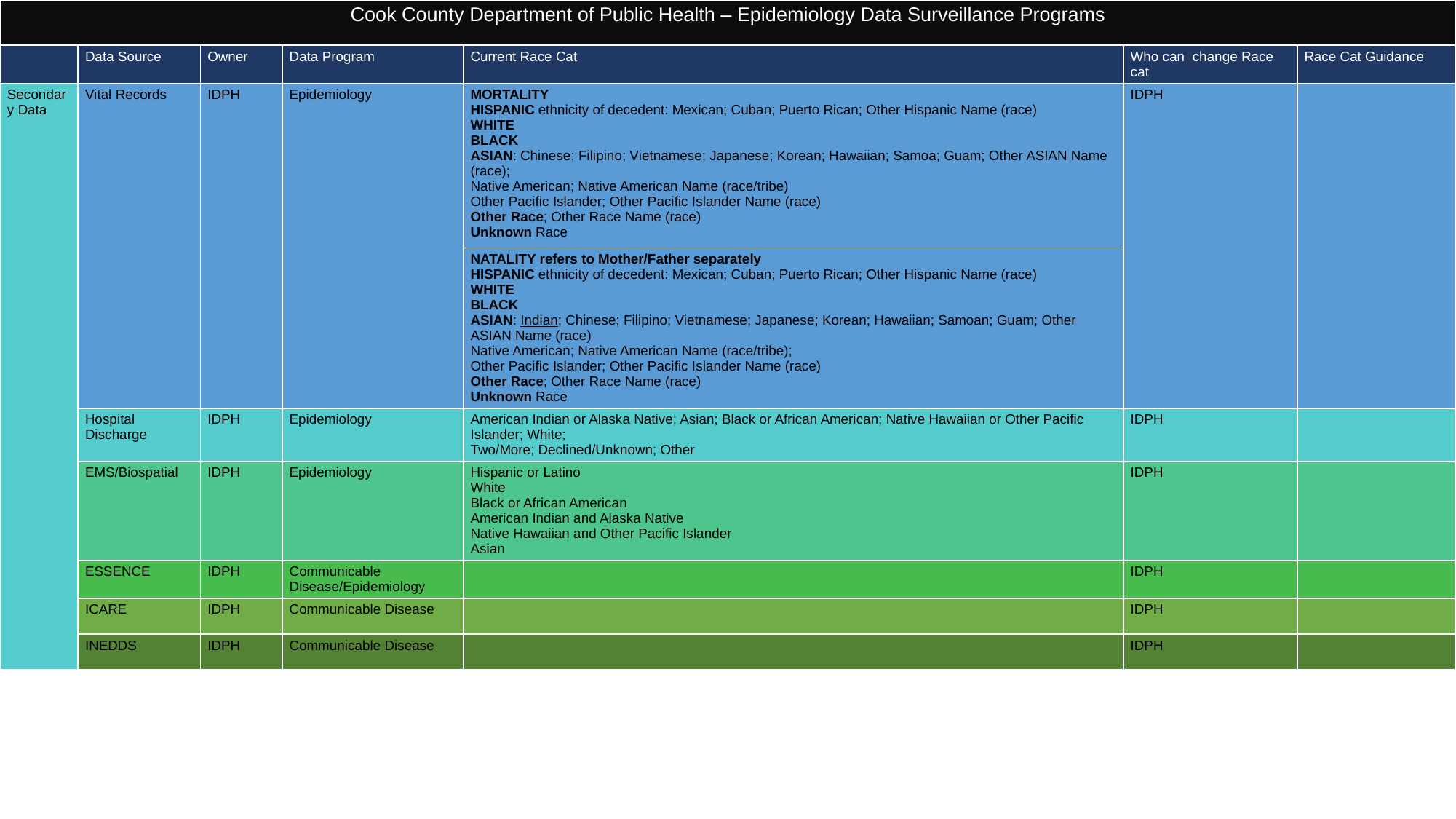

| Cook County Department of Public Health – Epidemiology Data Surveillance Programs | Cook County Department of Public Health – Epidemiology Data Surveillance Programs |  |  |  |  |  |
| --- | --- | --- | --- | --- | --- | --- |
|  | Data Source | Owner | Data Program | Current Race Cat | Who can change Race cat | Race Cat Guidance |
| Secondary Data | Vital Records | IDPH | Epidemiology | MORTALITY HISPANIC ethnicity of decedent: Mexican; Cuban; Puerto Rican; Other Hispanic Name (race) WHITE BLACK ASIAN: Chinese; Filipino; Vietnamese; Japanese; Korean; Hawaiian; Samoa; Guam; Other ASIAN Name (race); Native American; Native American Name (race/tribe) Other Pacific Islander; Other Pacific Islander Name (race) Other Race; Other Race Name (race) Unknown Race | IDPH |  |
|  |  |  |  | NATALITY refers to Mother/Father separately HISPANIC ethnicity of decedent: Mexican; Cuban; Puerto Rican; Other Hispanic Name (race) WHITE BLACK ASIAN: Indian; Chinese; Filipino; Vietnamese; Japanese; Korean; Hawaiian; Samoan; Guam; Other ASIAN Name (race) Native American; Native American Name (race/tribe); Other Pacific Islander; Other Pacific Islander Name (race) Other Race; Other Race Name (race) Unknown Race |  |  |
|  | Hospital Discharge | IDPH | Epidemiology | American Indian or Alaska Native; Asian; Black or African American; Native Hawaiian or Other Pacific Islander; White; Two/More; Declined/Unknown; Other | IDPH |  |
|  | EMS/Biospatial | IDPH | Epidemiology | Hispanic or Latino White Black or African American American Indian and Alaska Native Native Hawaiian and Other Pacific Islander Asian | IDPH |  |
|  | ESSENCE | IDPH | Communicable Disease/Epidemiology |  | IDPH |  |
|  | ICARE | IDPH | Communicable Disease |  | IDPH |  |
|  | INEDDS | IDPH | Communicable Disease |  | IDPH |  |